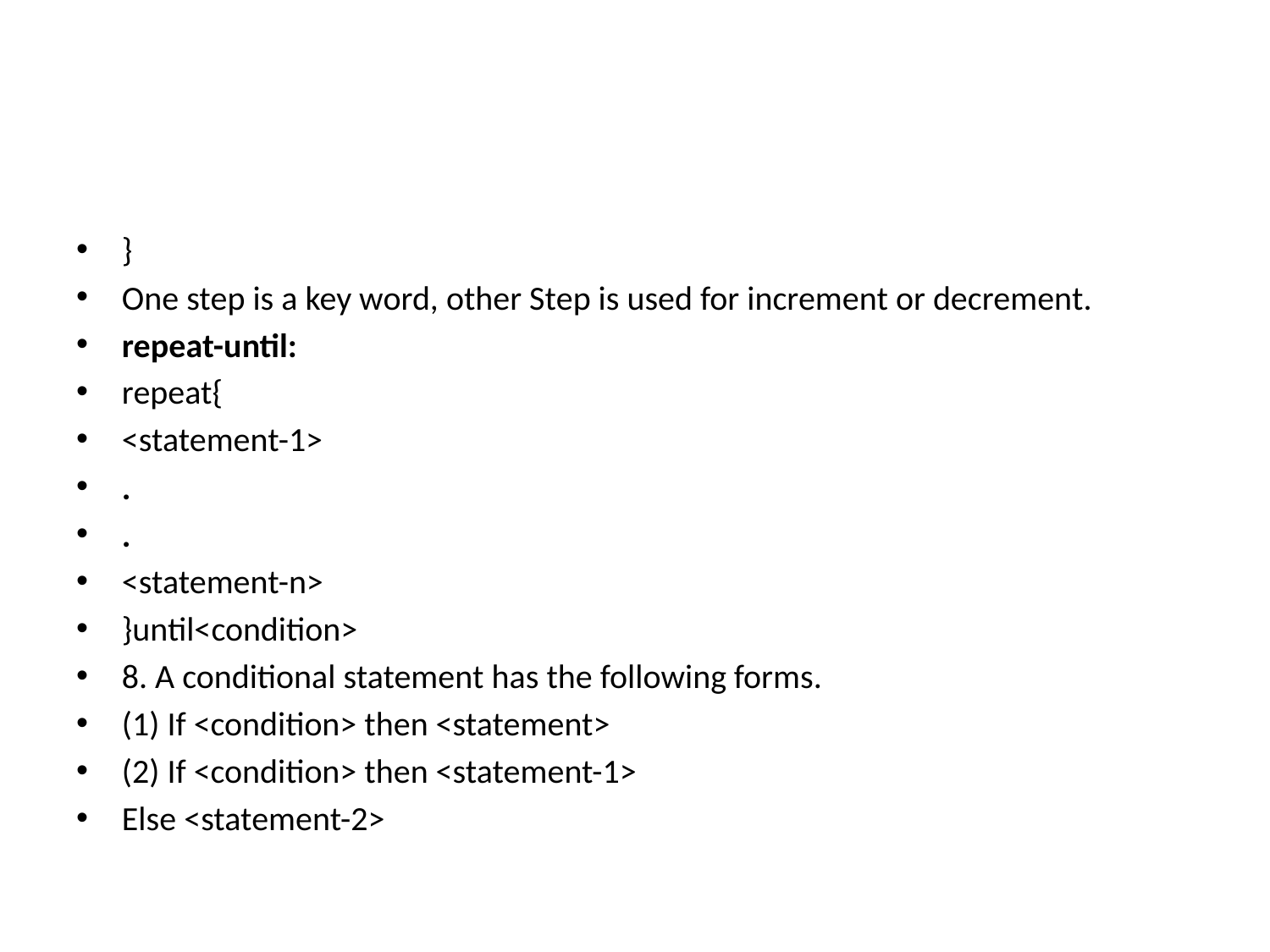

#
}
One step is a key word, other Step is used for increment or decrement.
repeat-until:
repeat{
<statement-1>
.
.
<statement-n>
}until<condition>
8. A conditional statement has the following forms.
(1) If <condition> then <statement>
(2) If <condition> then <statement-1>
Else <statement-2>